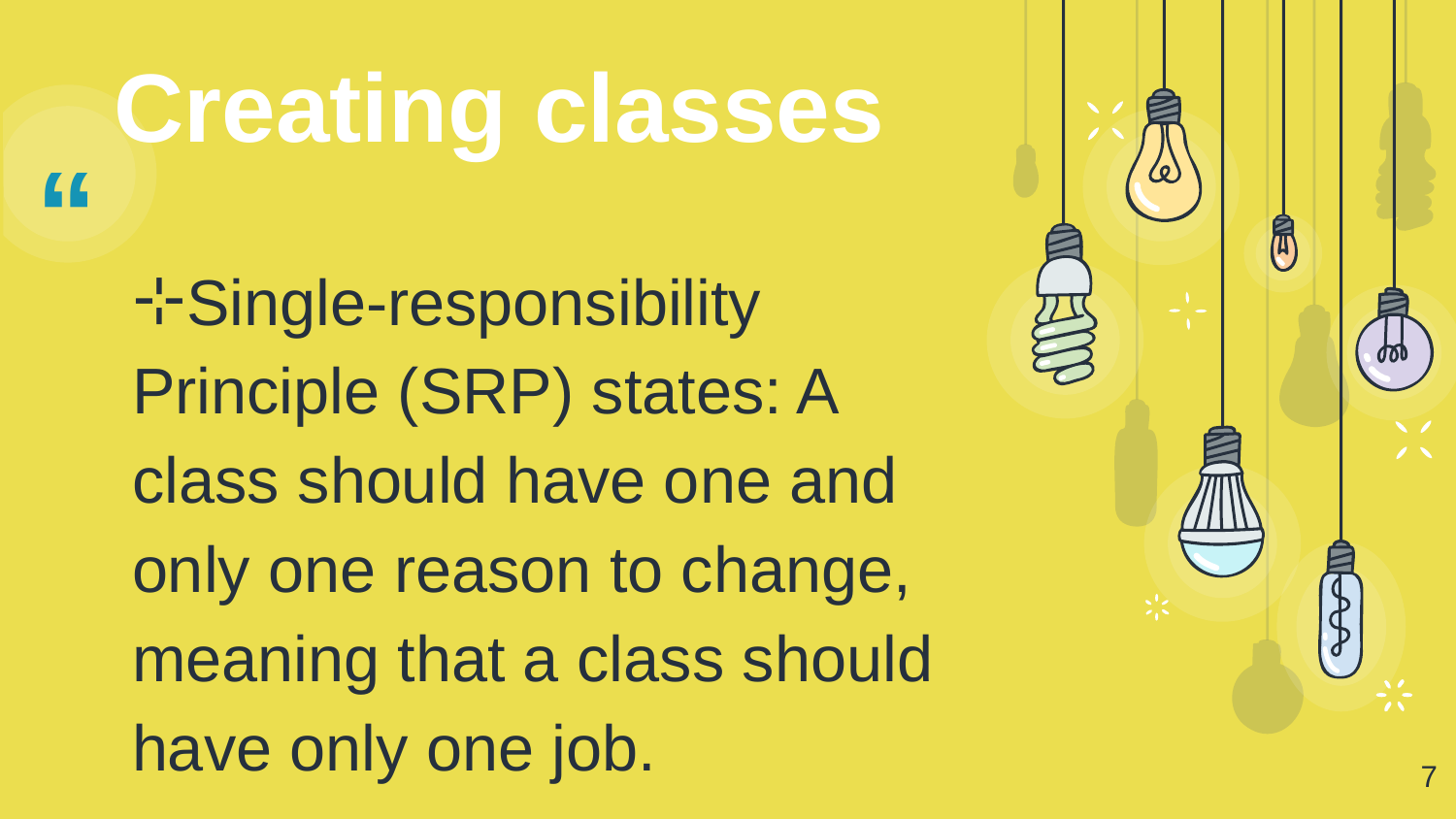

Creating classes
Single-responsibility Principle (SRP) states: A class should have one and only one reason to change, meaning that a class should have only one job.

7